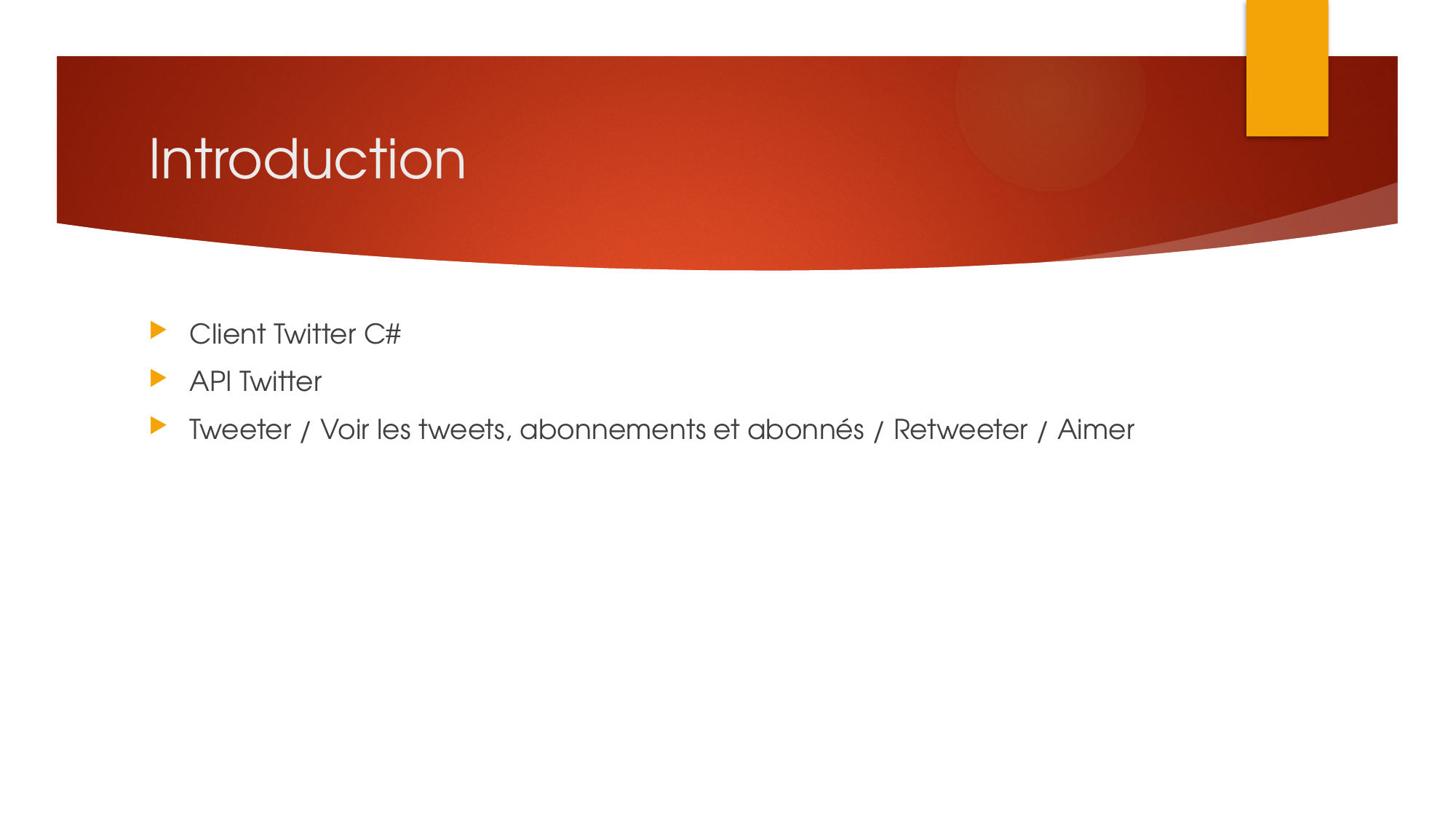

# Introduction
Client Twitter C#
API Twitter
Tweeter / Voir les tweets, abonnements et abonnés / Retweeter / Aimer